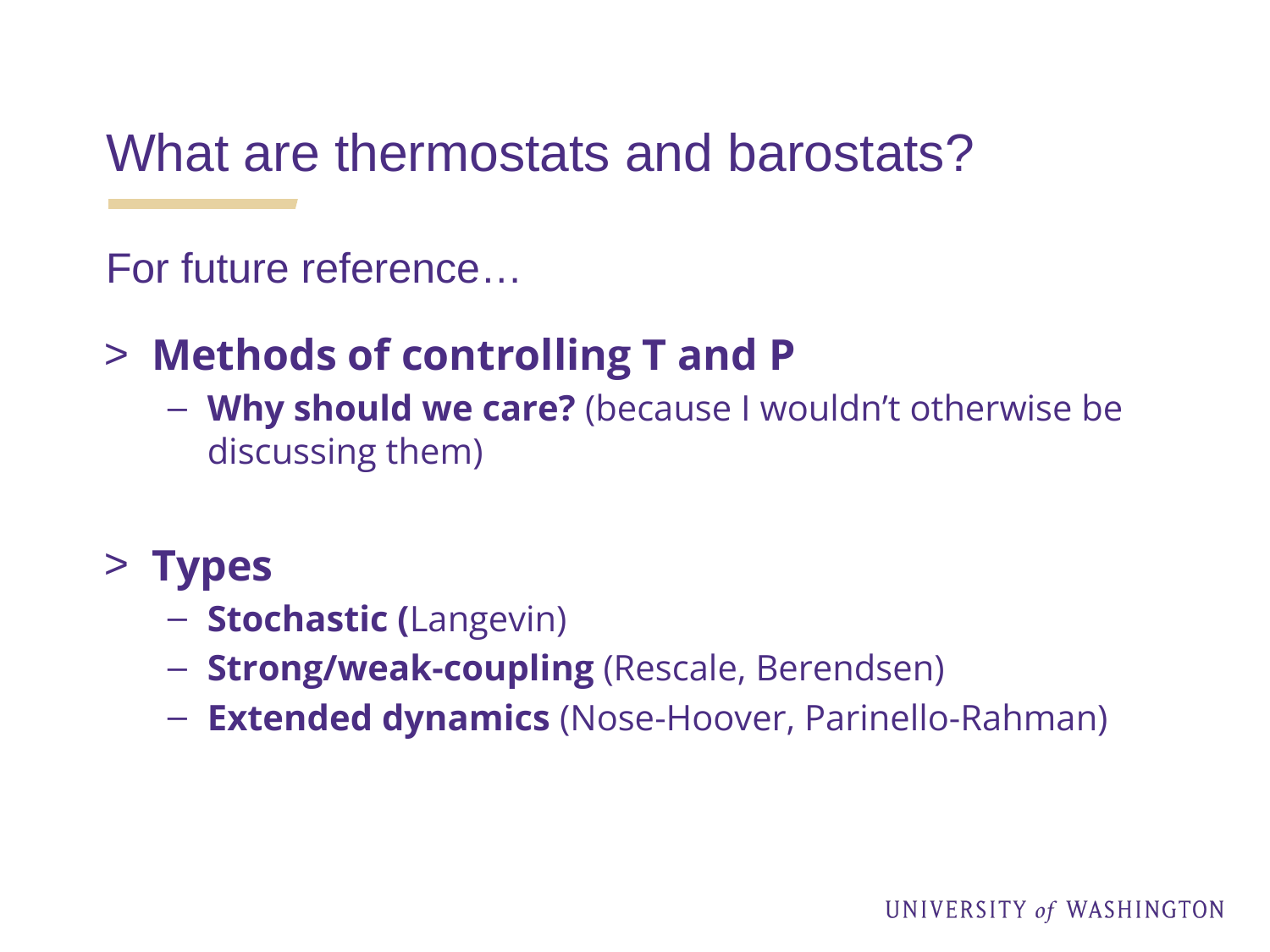

What are thermostats and barostats?
For future reference…
Methods of controlling T and P
Why should we care? (because I wouldn’t otherwise be discussing them)

Types
Stochastic (Langevin)
Strong/weak-coupling (Rescale, Berendsen)
Extended dynamics (Nose-Hoover, Parinello-Rahman)